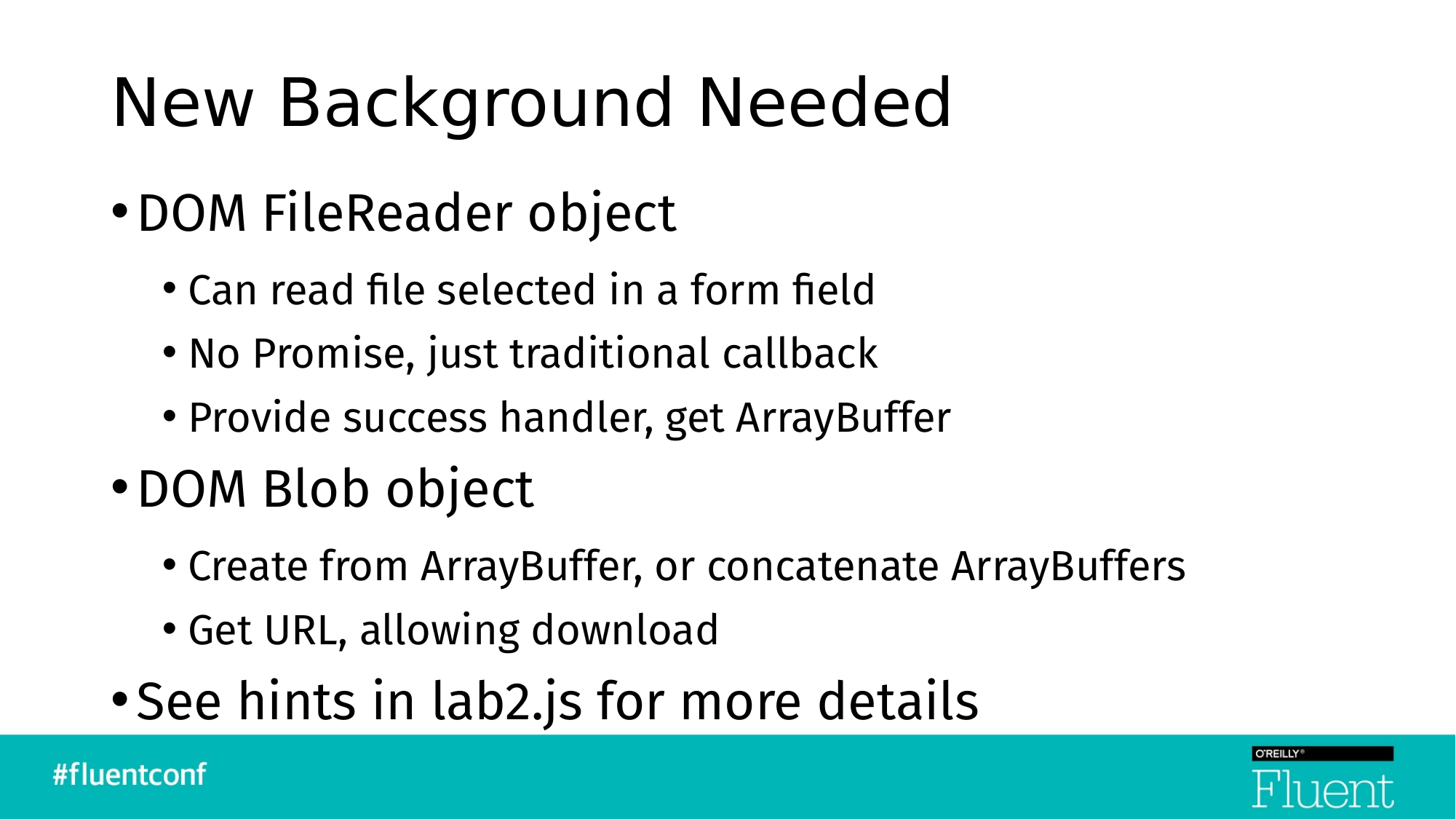

# New Background Needed
DOM FileReader object
Can read file selected in a form field
No Promise, just traditional callback
Provide success handler, get ArrayBuffer
DOM Blob object
Create from ArrayBuffer, or concatenate ArrayBuffers
Get URL, allowing download
See hints in lab2.js for more details